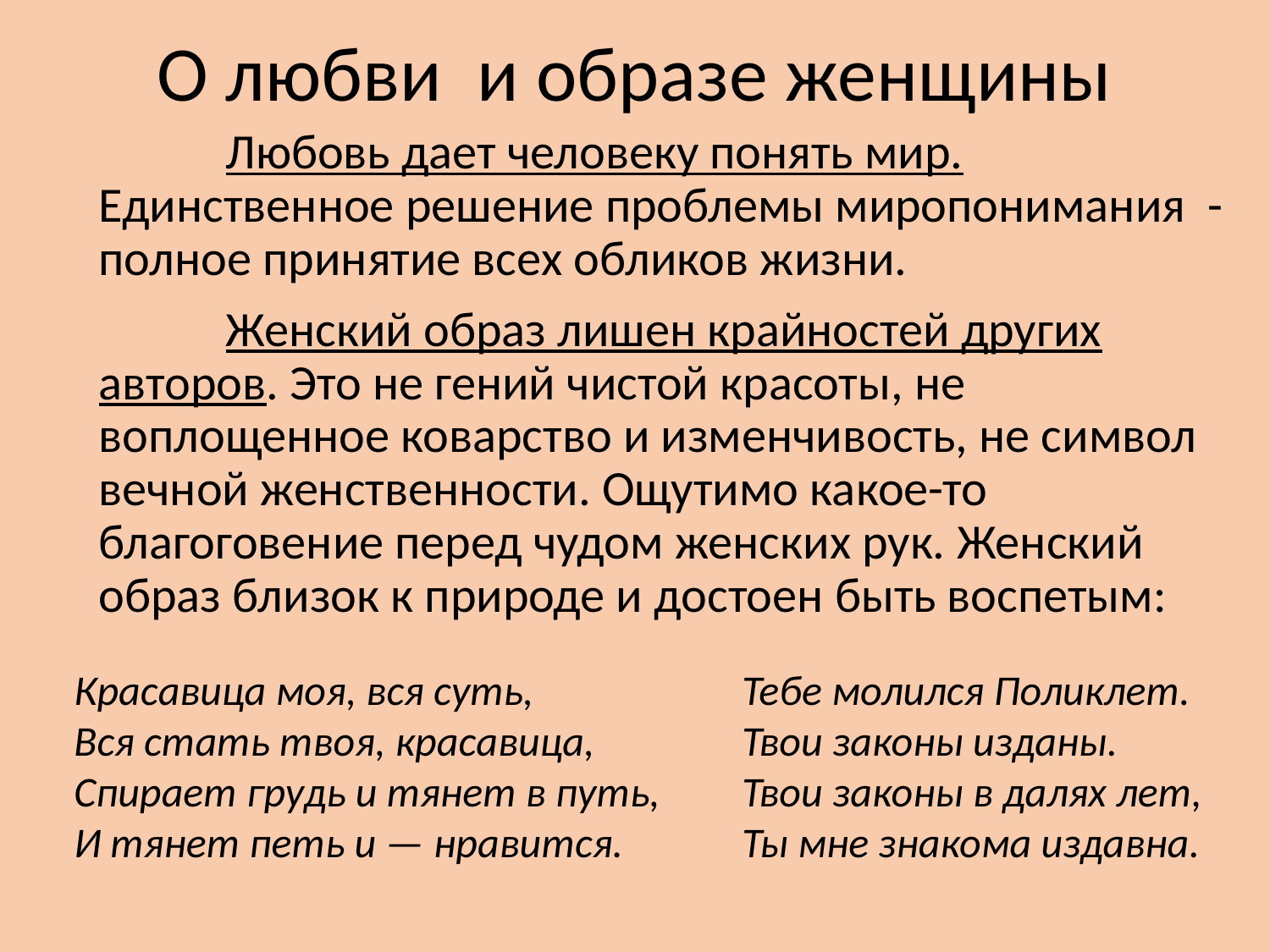

# О любви  и образе женщины
	Любовь дает человеку понять мир. Единственное решение проблемы миропонимания  - полное принятие всех обликов жизни.
	Женский образ лишен крайностей других авторов. Это не гений чистой красоты, не воплощенное коварство и изменчивость, не символ вечной женственности. Ощутимо какое-то благоговение перед чудом женских рук. Женский образ близок к природе и достоен быть воспетым:
Красавица моя, вся суть,
Вся стать твоя, красавица,
Спирает грудь и тянет в путь,
И тянет петь и — нравится.

Тебе молился Поликлет.
Твои законы изданы.
Твои законы в далях лет,
Ты мне знакома издавна.